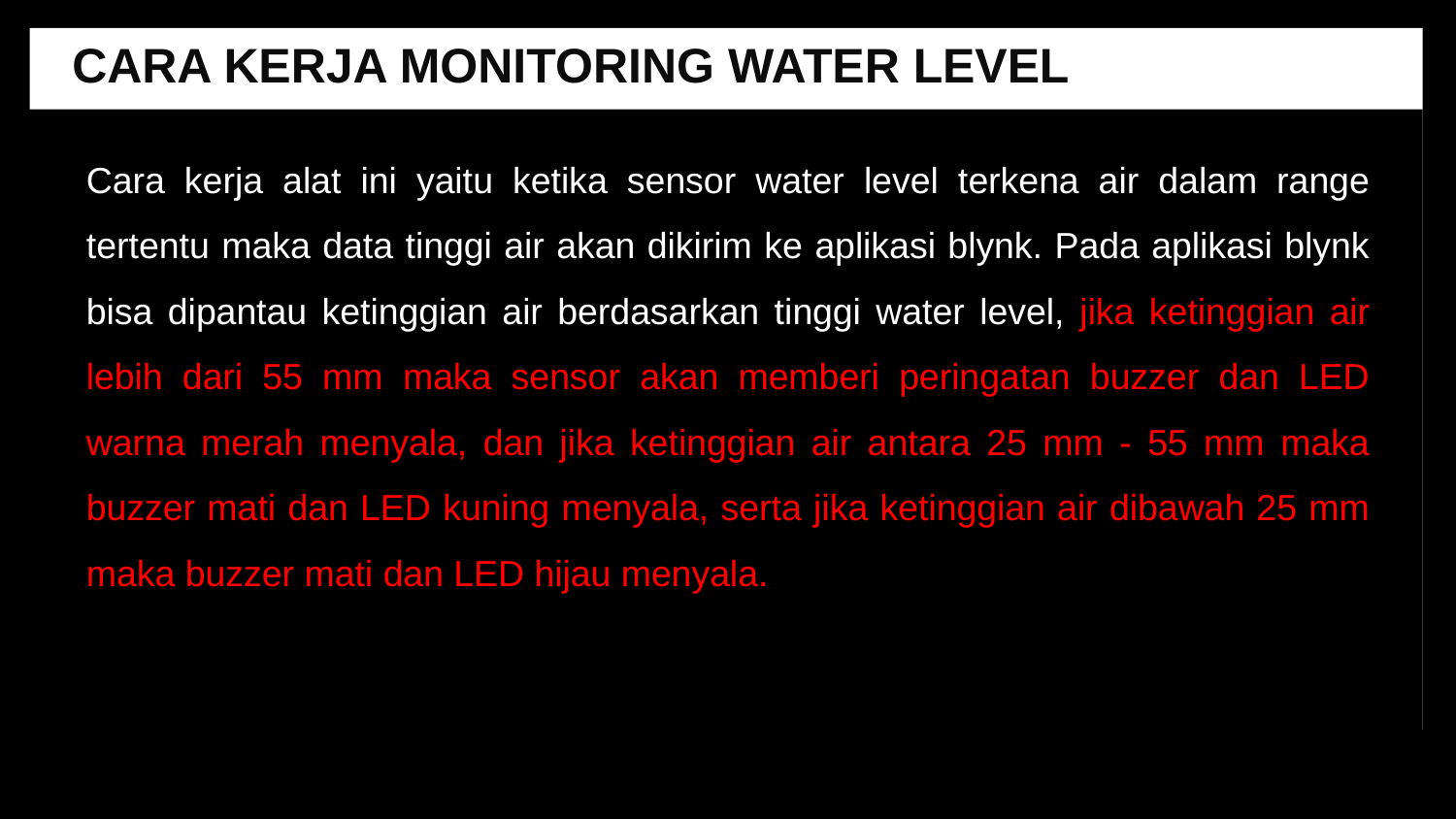

CARA KERJA MONITORING WATER LEVEL

Cara kerja alat ini yaitu ketika sensor water level terkena air dalam range tertentu maka data tinggi air akan dikirim ke aplikasi blynk. Pada aplikasi blynk bisa dipantau ketinggian air berdasarkan tinggi water level, jika ketinggian air lebih dari 55 mm maka sensor akan memberi peringatan buzzer dan LED warna merah menyala, dan jika ketinggian air antara 25 mm - 55 mm maka buzzer mati dan LED kuning menyala, serta jika ketinggian air dibawah 25 mm maka buzzer mati dan LED hijau menyala.